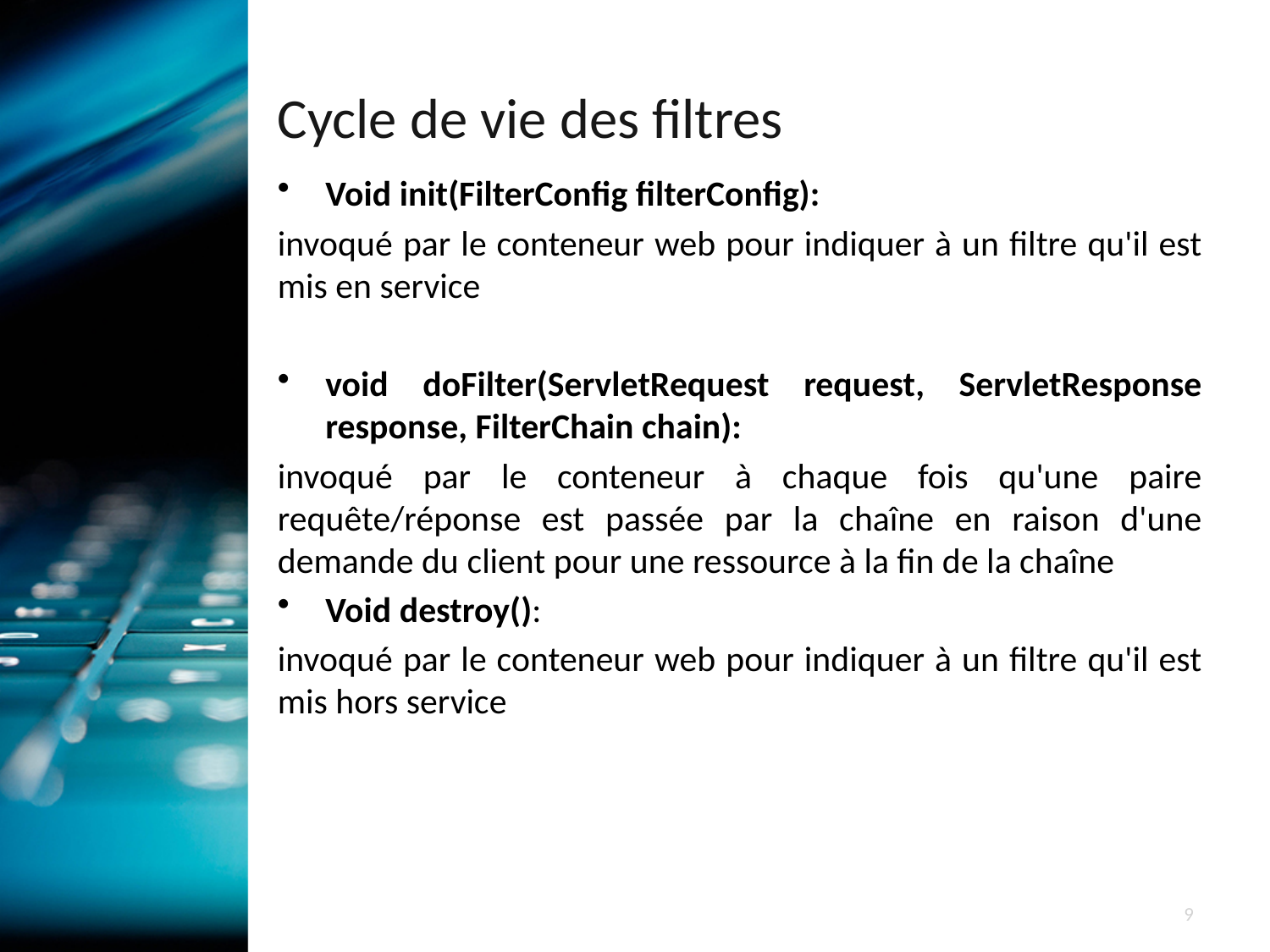

Cycle de vie des filtres
Void init(FilterConfig filterConfig):
invoqué par le conteneur web pour indiquer à un filtre qu'il est mis en service

void doFilter(ServletRequest request, ServletResponse response, FilterChain chain):
invoqué par le conteneur à chaque fois qu'une paire requête/réponse est passée par la chaîne en raison d'une demande du client pour une ressource à la fin de la chaîne
Void destroy():
invoqué par le conteneur web pour indiquer à un filtre qu'il est mis hors service
9